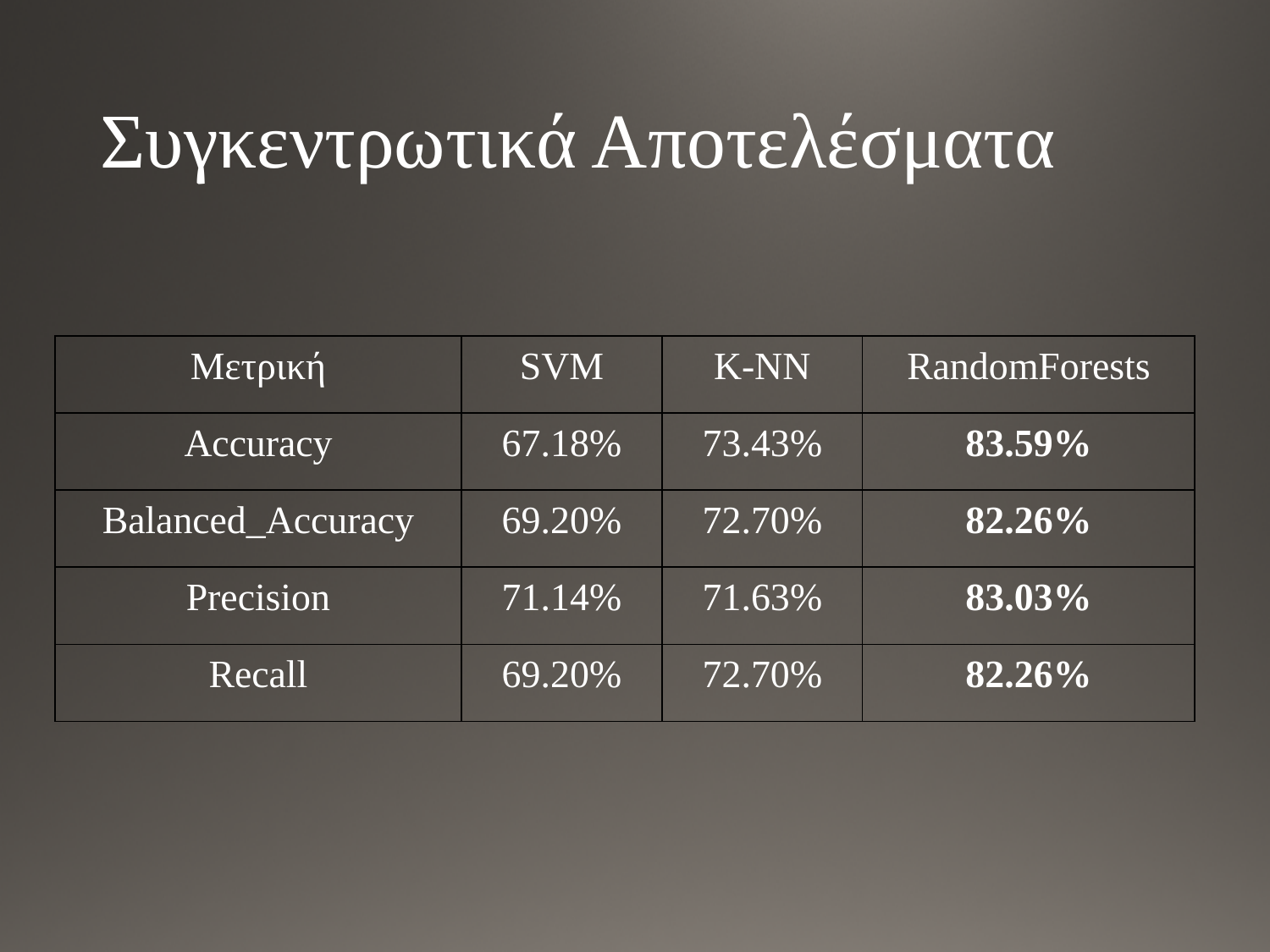

# Συγκεντρωτικά Αποτελέσματα
| Μετρική | SVM | K-NN | RandomForests |
| --- | --- | --- | --- |
| Accuracy | 67.18% | 73.43% | 83.59% |
| Balanced\_Accuracy | 69.20% | 72.70% | 82.26% |
| Precision | 71.14% | 71.63% | 83.03% |
| Recall | 69.20% | 72.70% | 82.26% |